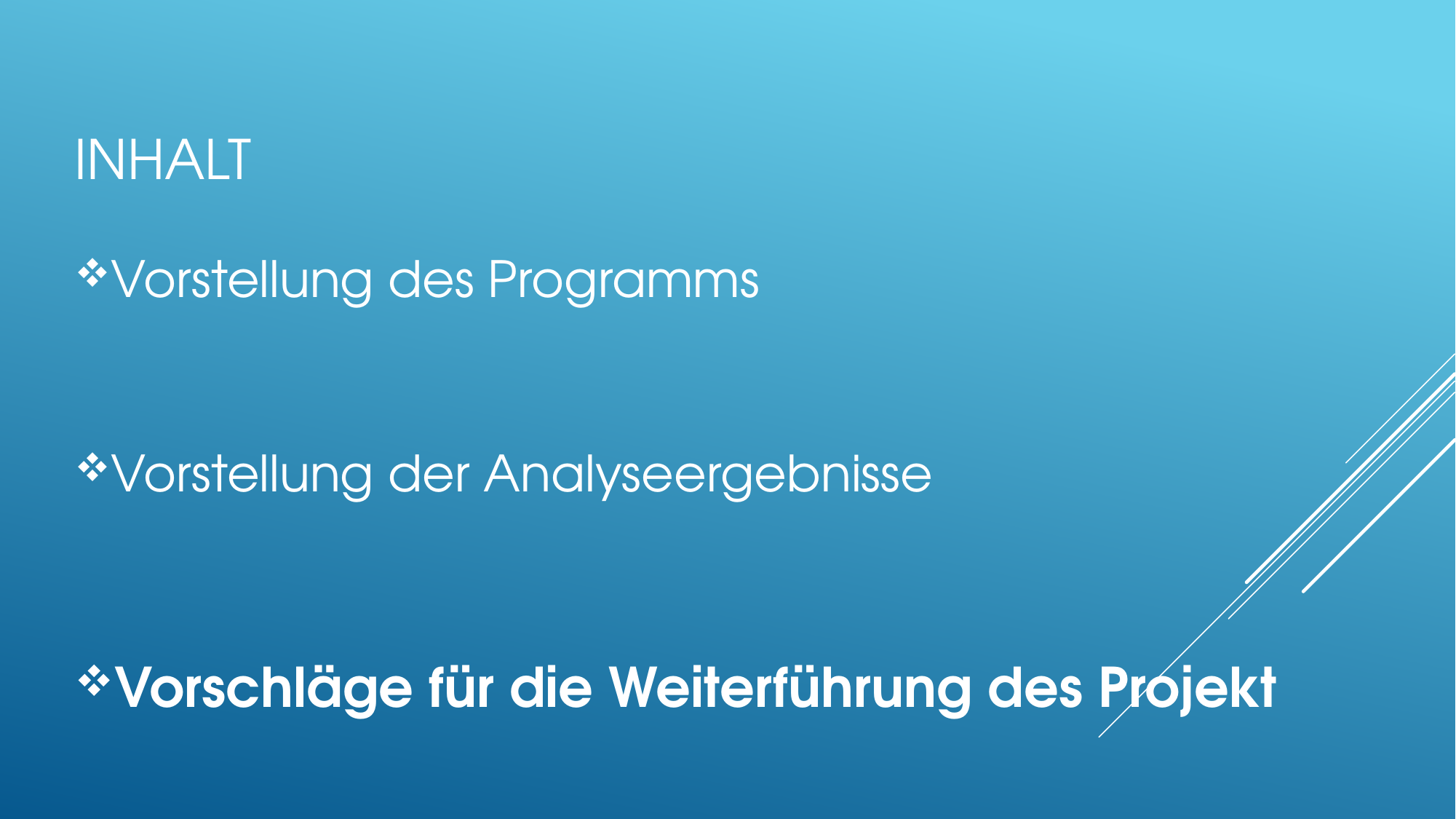

# Inhalt
Vorstellung des Programms

Vorstellung der Analyseergebnisse

Vorschläge für die Weiterführung des Projekt ​